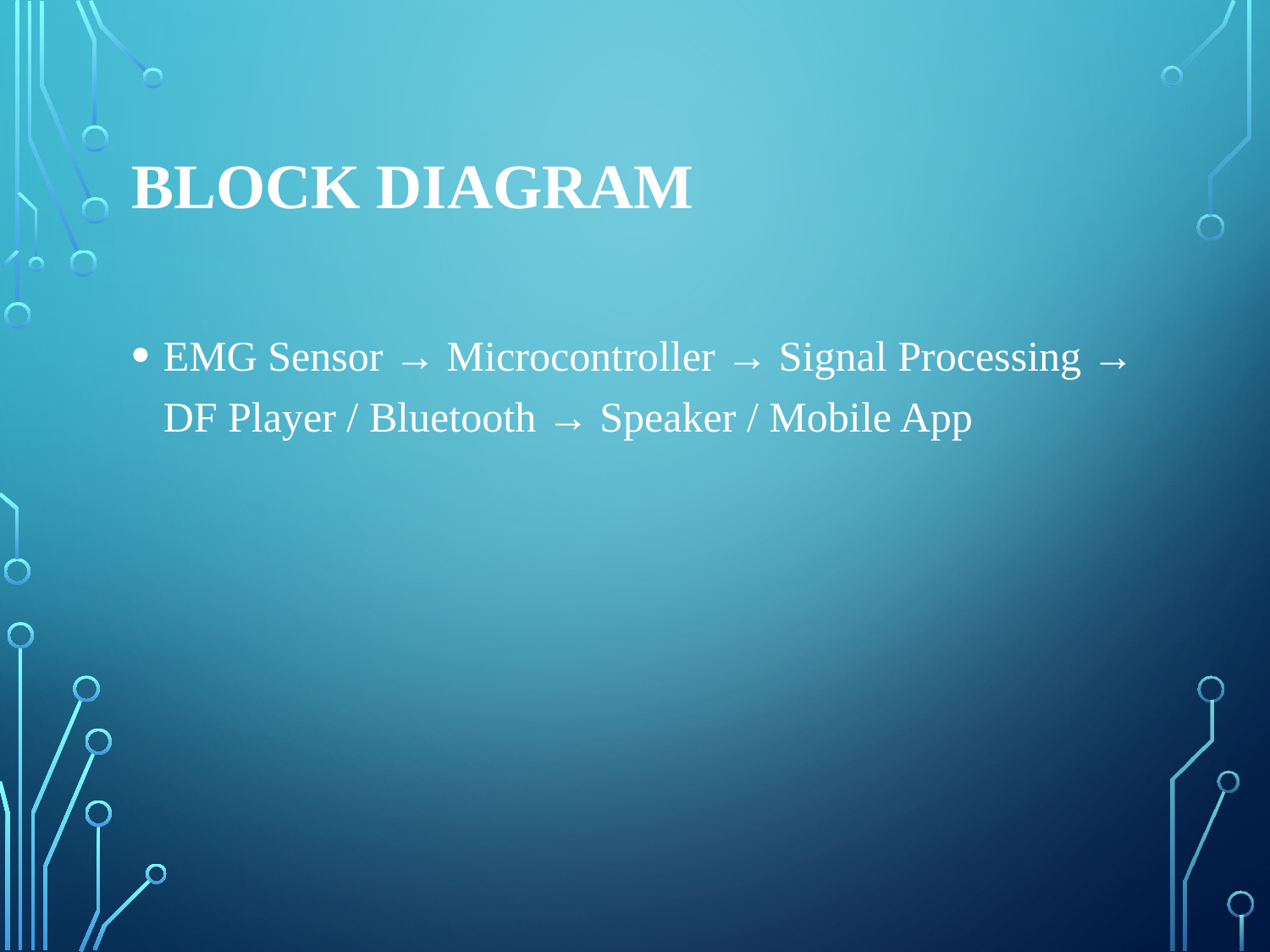

# Block Diagram
EMG Sensor → Microcontroller → Signal Processing → DF Player / Bluetooth → Speaker / Mobile App